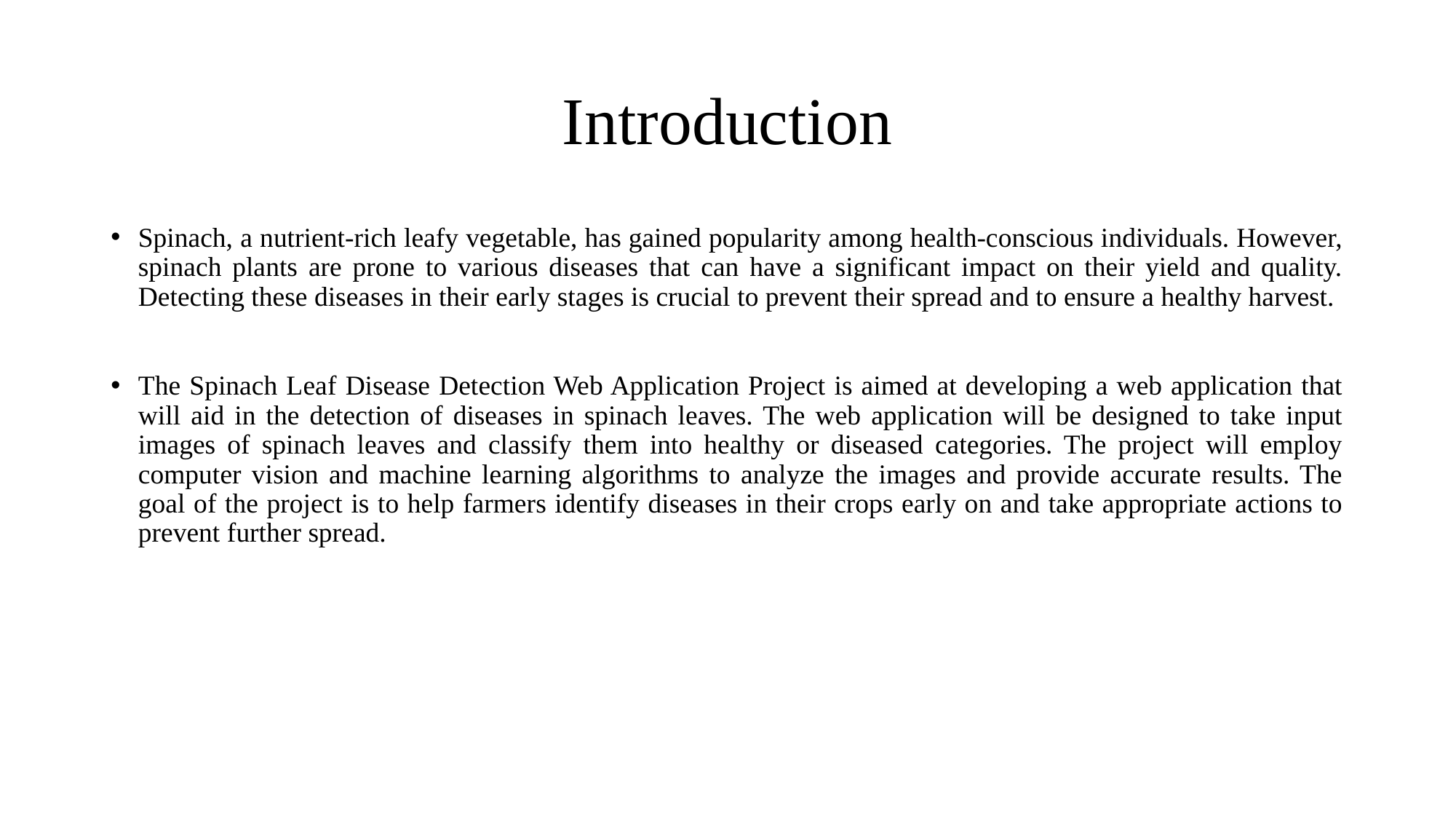

# Introduction
Spinach, a nutrient-rich leafy vegetable, has gained popularity among health-conscious individuals. However, spinach plants are prone to various diseases that can have a significant impact on their yield and quality. Detecting these diseases in their early stages is crucial to prevent their spread and to ensure a healthy harvest.

The Spinach Leaf Disease Detection Web Application Project is aimed at developing a web application that will aid in the detection of diseases in spinach leaves. The web application will be designed to take input images of spinach leaves and classify them into healthy or diseased categories. The project will employ computer vision and machine learning algorithms to analyze the images and provide accurate results. The goal of the project is to help farmers identify diseases in their crops early on and take appropriate actions to prevent further spread.